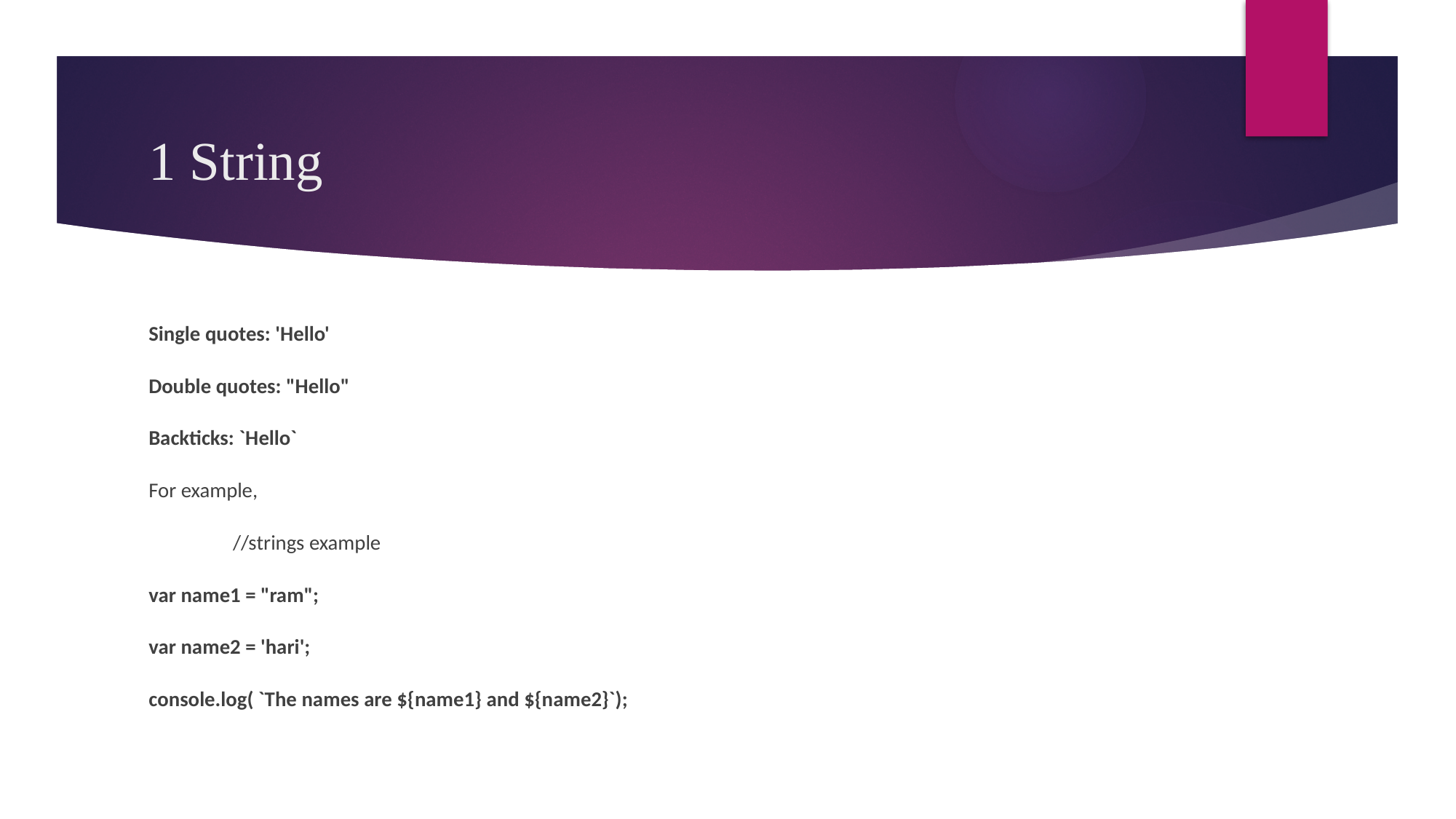

# 1 String
Single quotes: 'Hello'
Double quotes: "Hello"
Backticks: `Hello`
For example,
	//strings example
var name1 = "ram";
var name2 = 'hari';
console.log( `The names are ${name1} and ${name2}`);